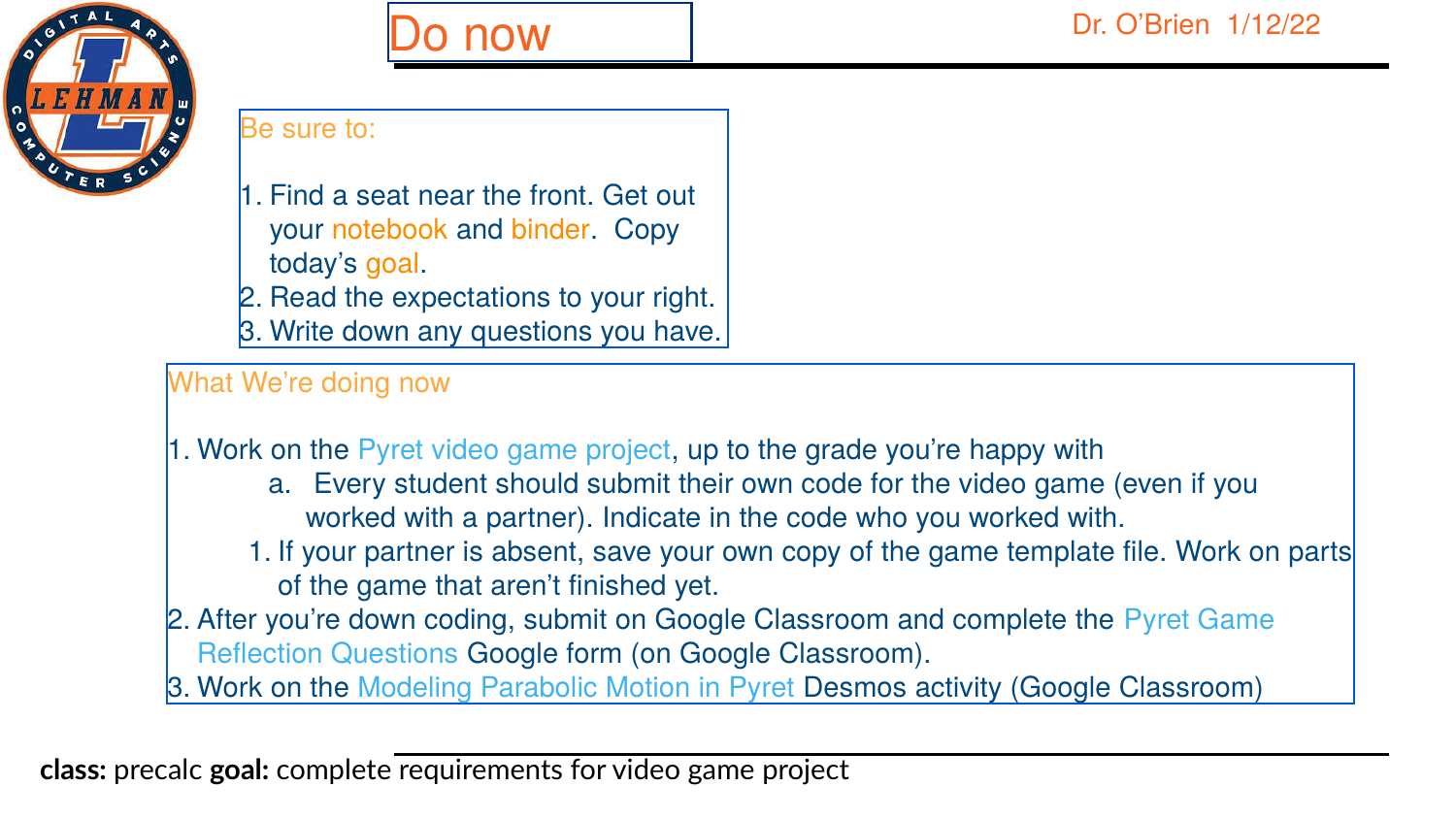

Do now
Be sure to:

Find a seat near the front. Get out your notebook and binder.  Copy today’s goal.
Read the expectations to your right.
Write down any questions you have.
What We’re doing now

Work on the Pyret video game project, up to the grade you’re happy with
 Every student should submit their own code for the video game (even if you worked with a partner). Indicate in the code who you worked with.
If your partner is absent, save your own copy of the game template file. Work on parts of the game that aren’t finished yet.
After you’re down coding, submit on Google Classroom and complete the Pyret Game Reflection Questions Google form (on Google Classroom).
Work on the Modeling Parabolic Motion in Pyret Desmos activity (Google Classroom)